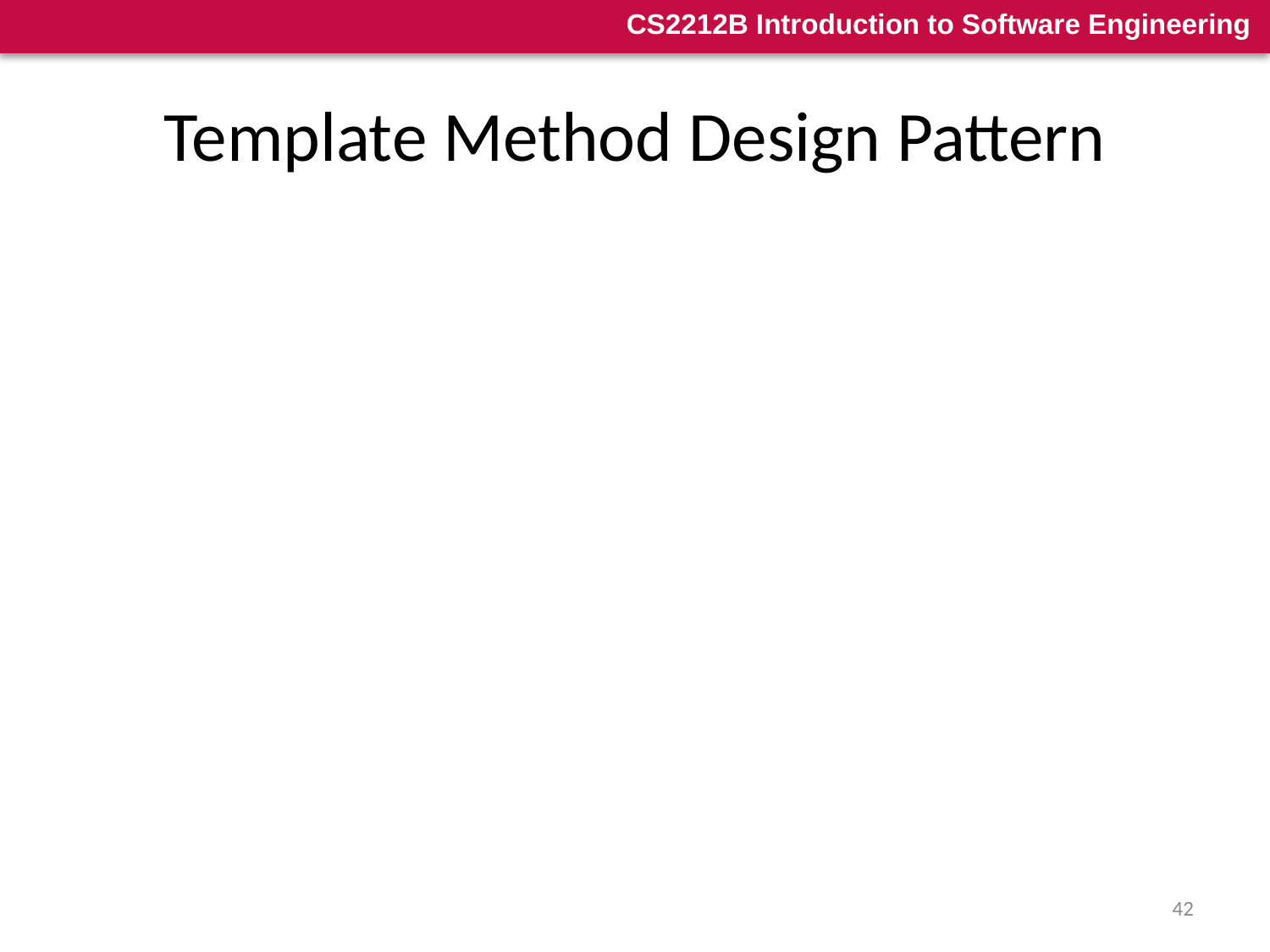

# Template Method Design Pattern
Intent
Definition of the general structure (steps) of an algorithm with the ability to change the logic of some steps in specific embodiments or cases
Application
When the basic steps of an algorithm can be implemented in a class and the subclasses can implement variations of specific sub-steps
When we want to bring together the basic steps of an algorithm in a class to promote reuse of code
42